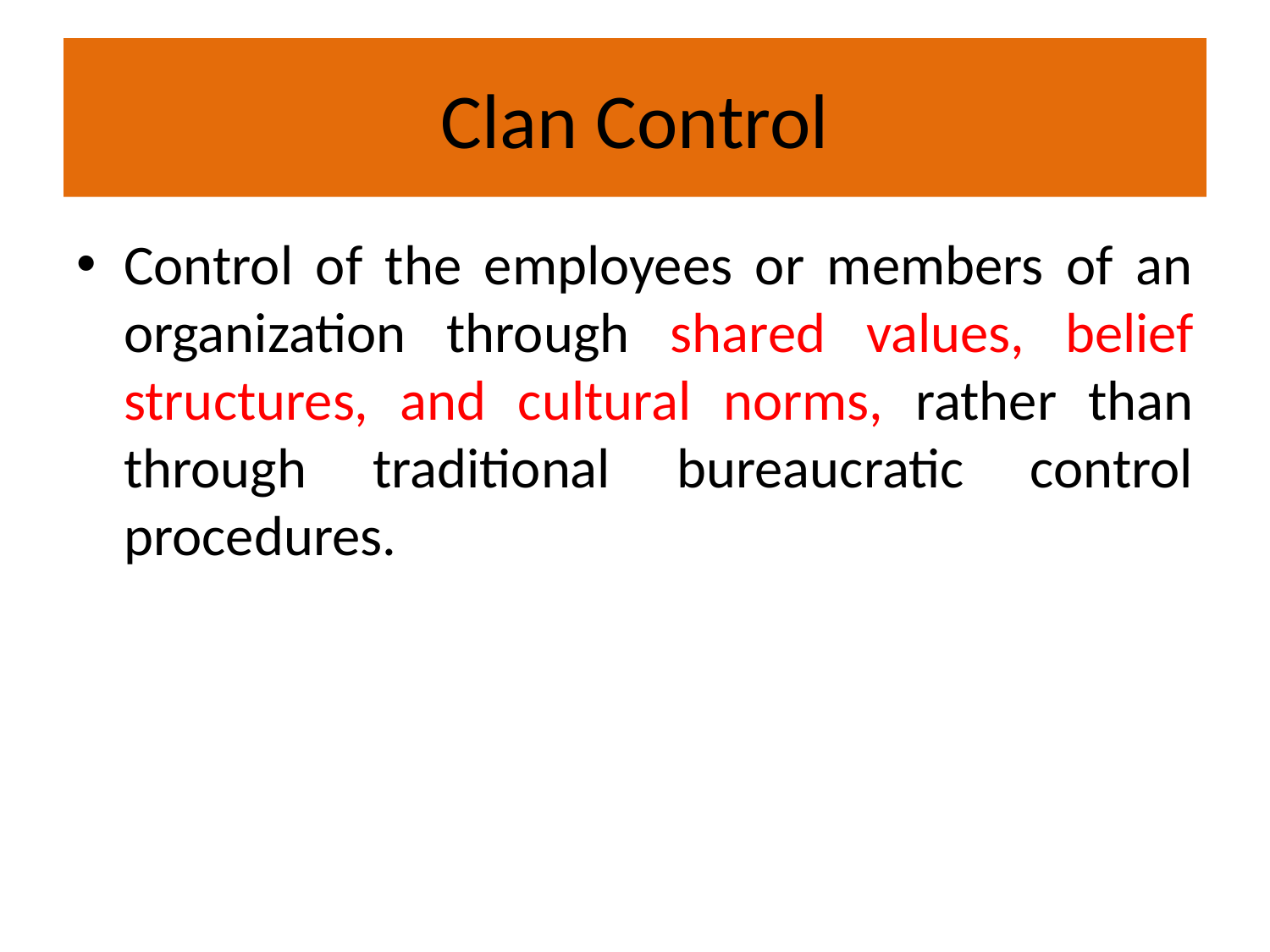

# Clan Control
Control of the employees or members of an organization through shared values, belief structures, and cultural norms, rather than through traditional bureaucratic control procedures.